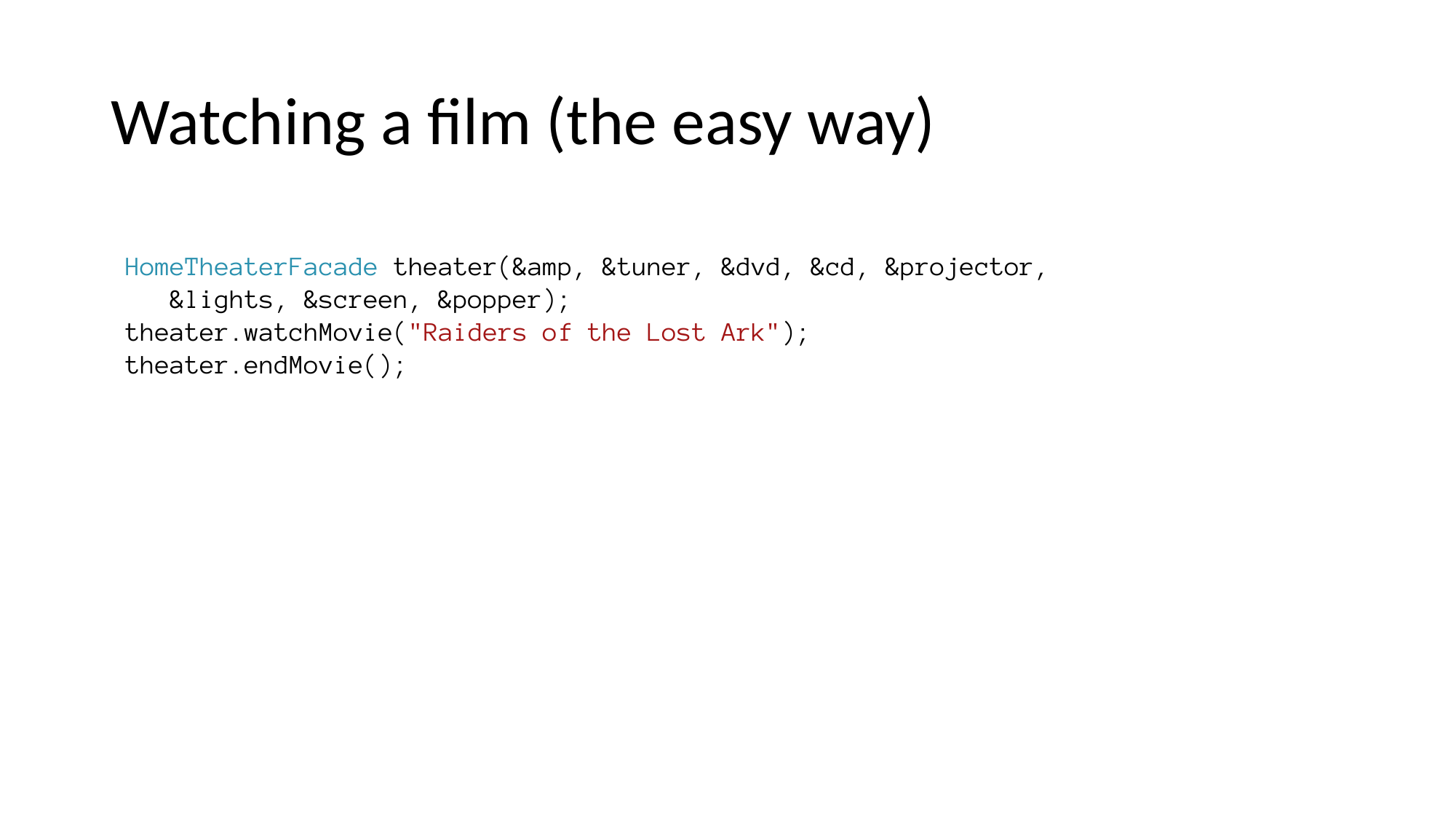

# Watching a film (the easy way)
 HomeTheaterFacade theater(&amp, &tuner, &dvd, &cd, &projector,
    &lights, &screen, &popper);
 theater.watchMovie("Raiders of the Lost Ark");
 theater.endMovie();